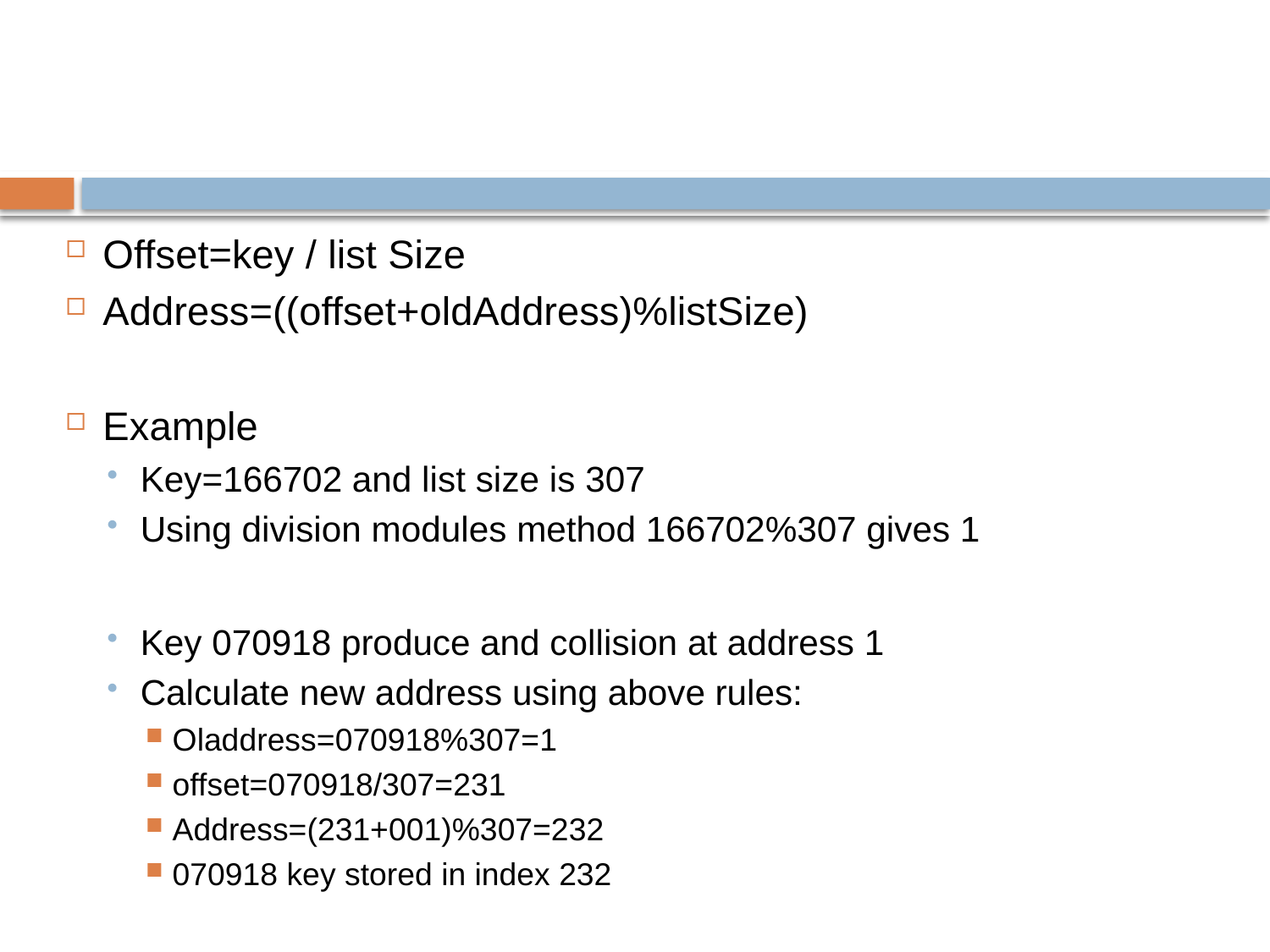

#
Offset=key / list Size
Address=((offset+oldAddress)%listSize)

Example
Key=166702 and list size is 307
Using division modules method 166702%307 gives 1

Key 070918 produce and collision at address 1
Calculate new address using above rules:
Oladdress=070918%307=1
offset=070918/307=231
Address=(231+001)%307=232
070918 key stored in index 232